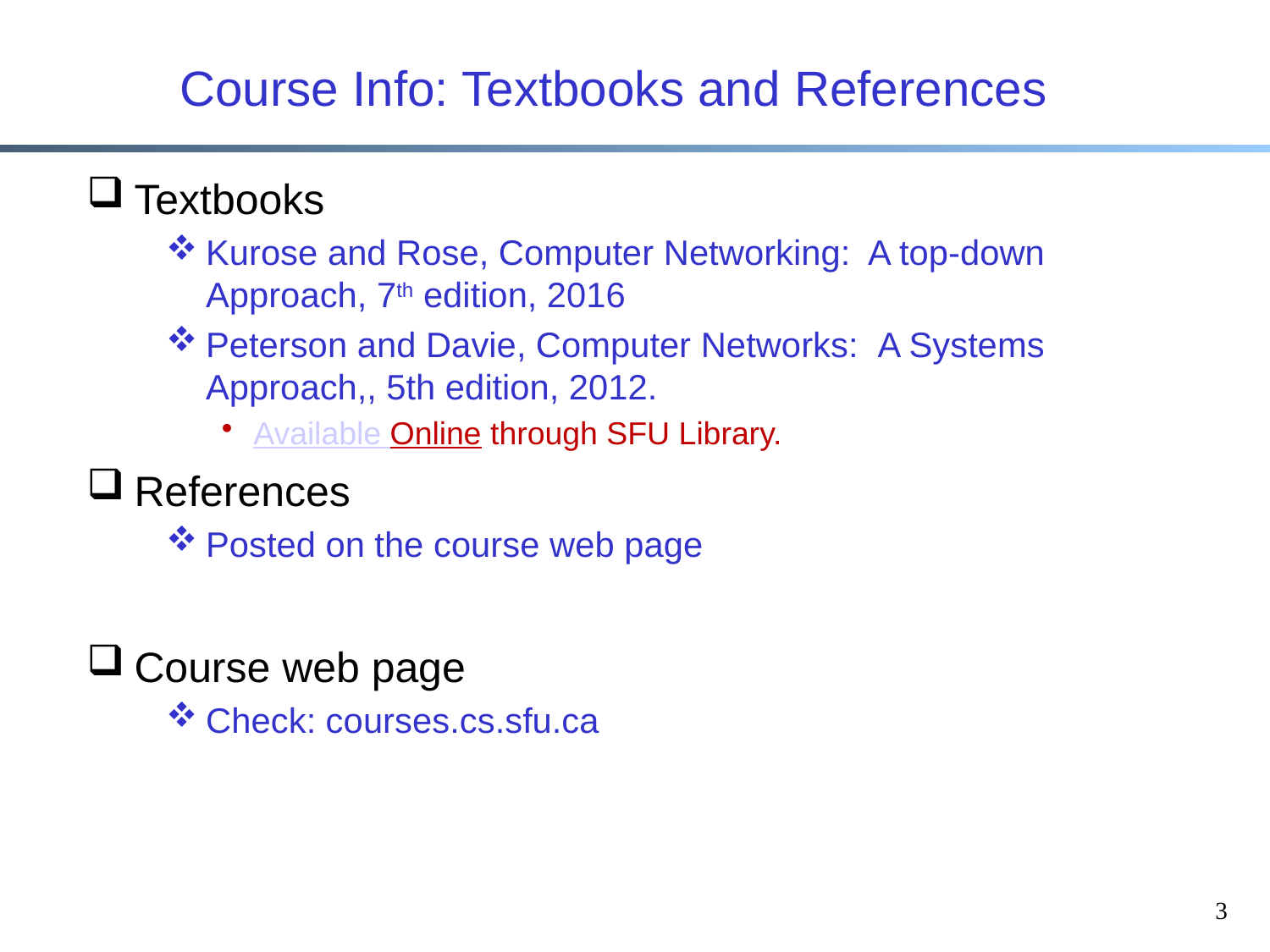

# Course Info: Textbooks and References
Textbooks
Kurose and Rose, Computer Networking:  A top-down Approach, 7th edition, 2016
Peterson and Davie, Computer Networks:  A Systems Approach,, 5th edition, 2012.
Available Online through SFU Library.
References
Posted on the course web page

Course web page
Check: courses.cs.sfu.ca

3